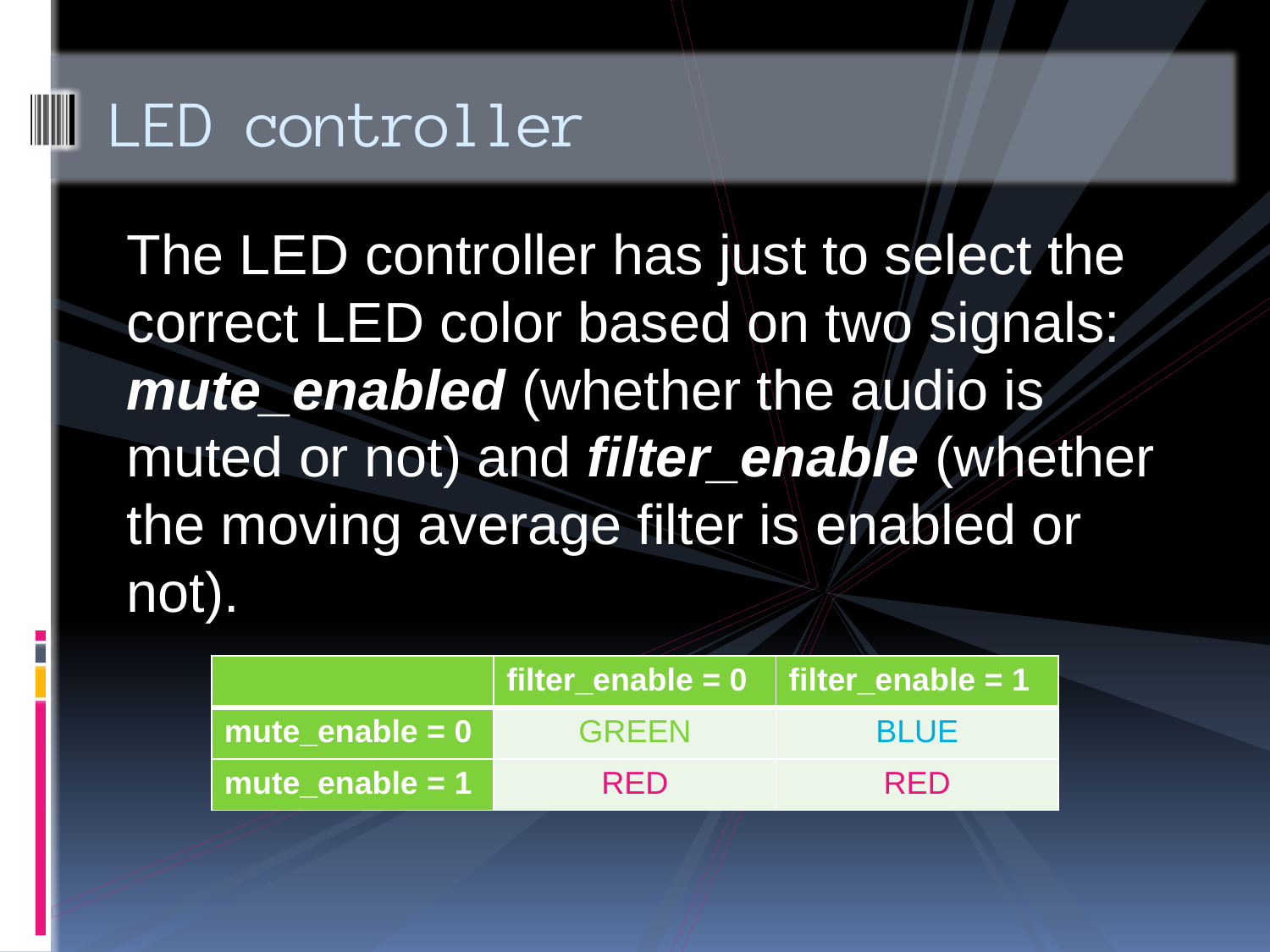

# LED controller
The LED controller has just to select the correct LED color based on two signals: mute_enabled (whether the audio is muted or not) and filter_enable (whether the moving average filter is enabled or not).

|  | filter\_enable = 0 | filter\_enable = 1 |
| --- | --- | --- |
| mute\_enable = 0 | GREEN | BLUE |
| mute\_enable = 1 | RED | RED |